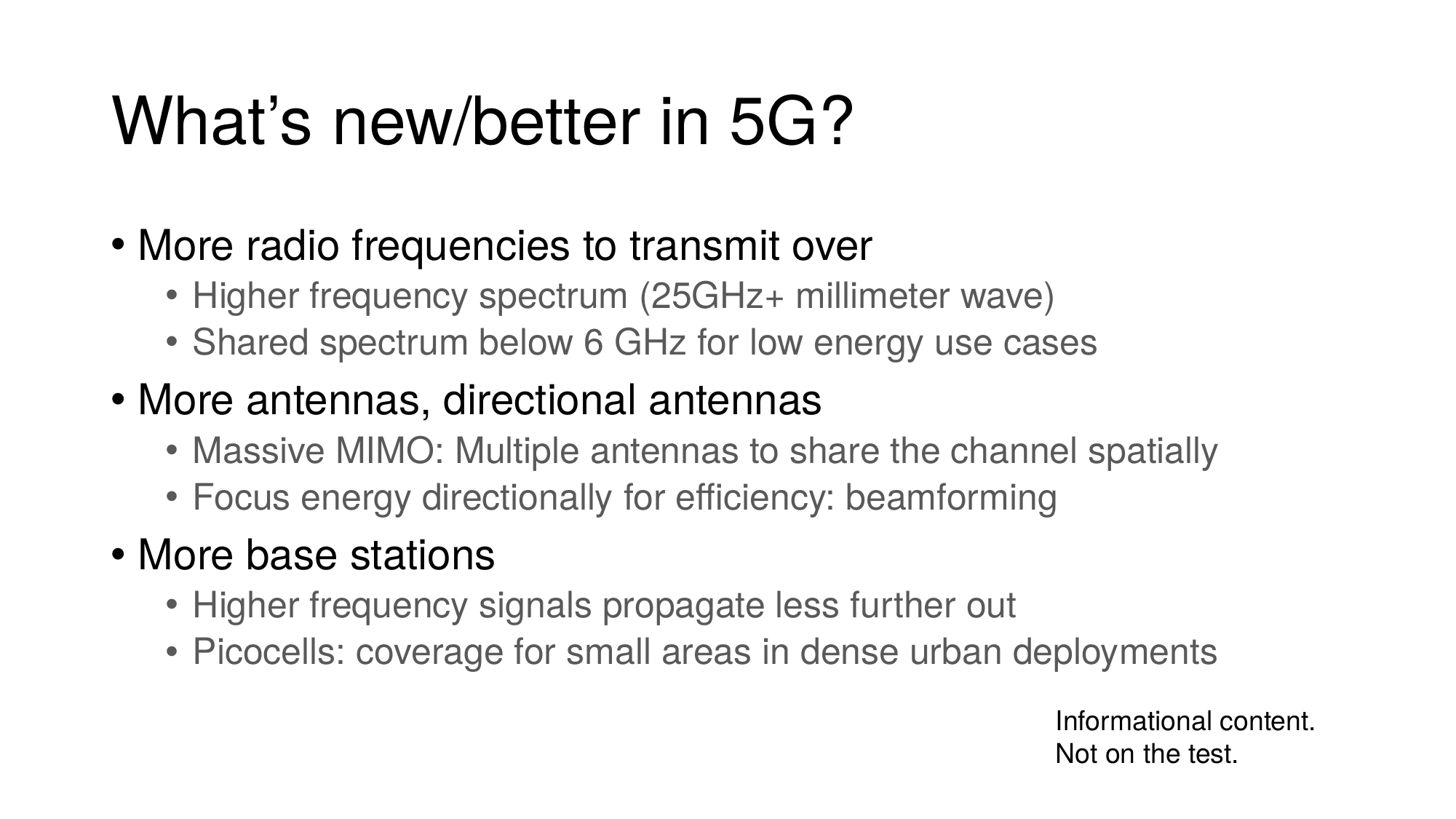

# What’s new/better in 5G?
More radio frequencies to transmit over
Higher frequency spectrum (25GHz+ millimeter wave)
Shared spectrum below 6 GHz for low energy use cases
More antennas, directional antennas
Massive MIMO: Multiple antennas to share the channel spatially
Focus energy directionally for efficiency: beamforming
More base stations
Higher frequency signals propagate less further out
Picocells: coverage for small areas in dense urban deployments

Informational content. Not on the test.